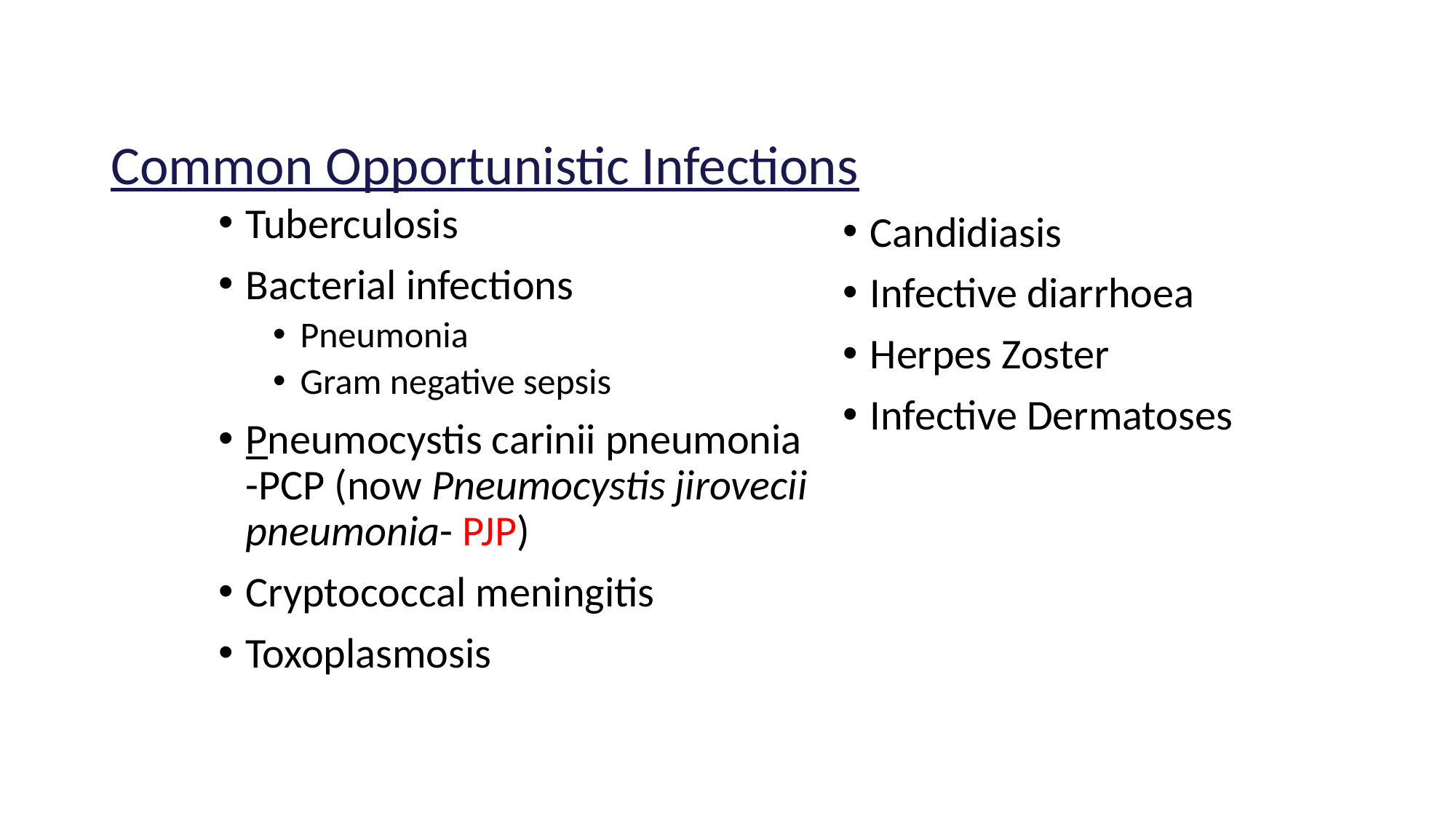

Common Opportunistic Infections
Tuberculosis
Bacterial infections
Pneumonia
Gram negative sepsis
Pneumocystis carinii pneumonia -PCP (now Pneumocystis jirovecii pneumonia- PJP)
Cryptococcal meningitis
Toxoplasmosis

Candidiasis
Infective diarrhoea
Herpes Zoster
Infective Dermatoses